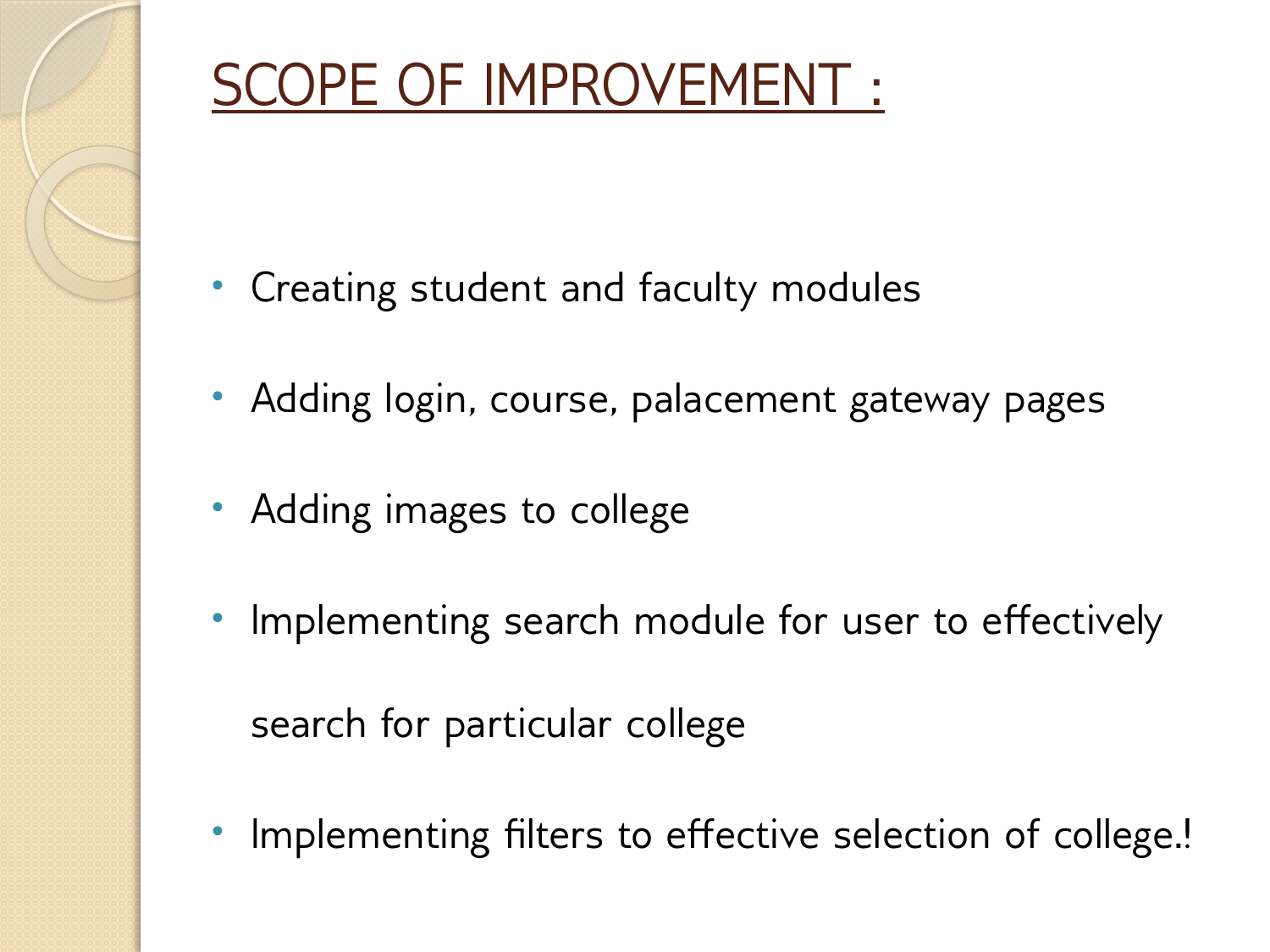

# SCOPE OF IMPROVEMENT :
Creating student and faculty modules
Adding login, course, palacement gateway pages
Adding images to college
Implementing search module for user to effectively search for particular college
Implementing filters to effective selection of college.!